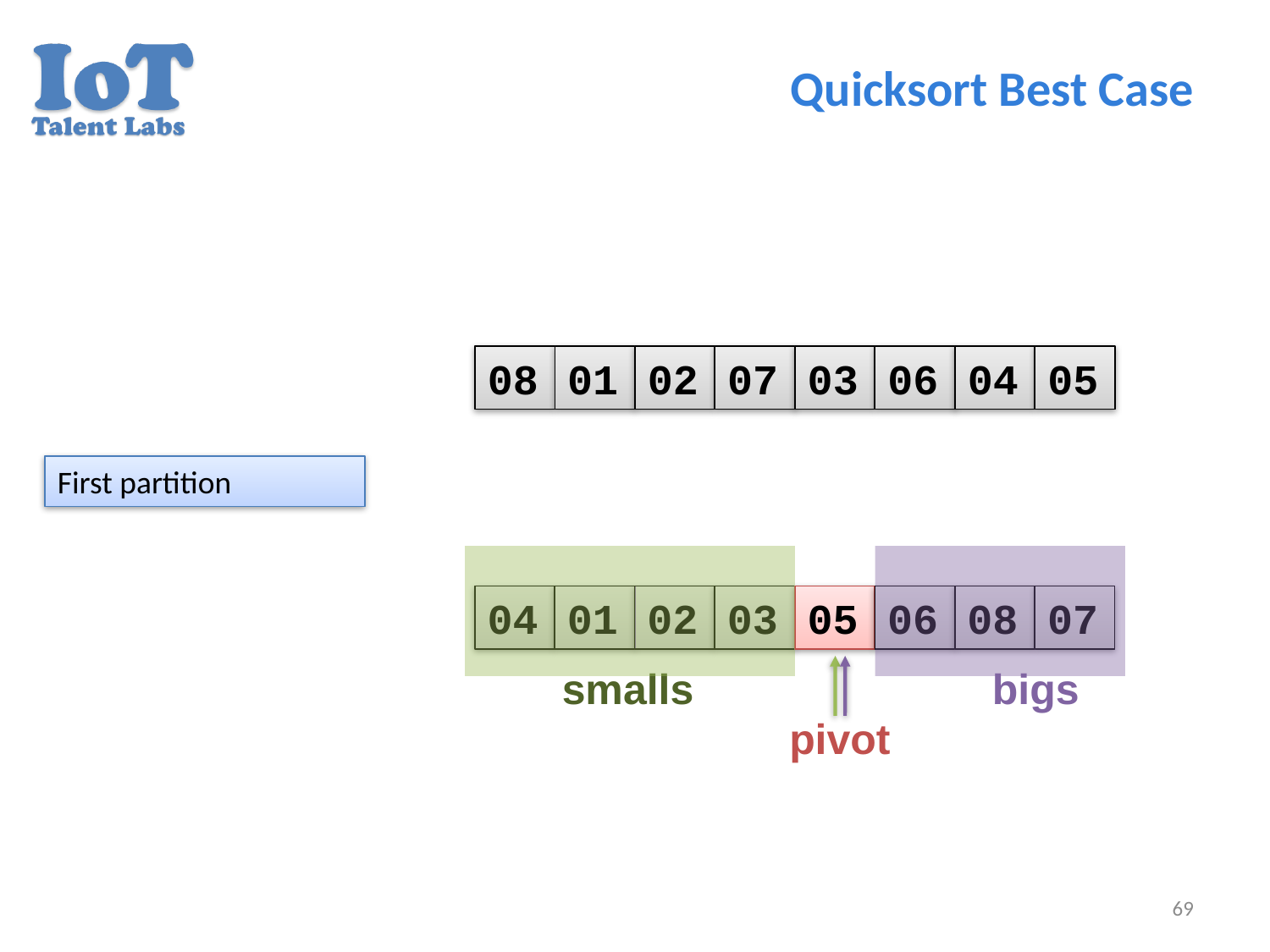

# Quicksort Best Case
08
01
02
07
03
06
04
05
First partition

04
01
02
03
05
06
08
07
smalls

bigs
pivot

69